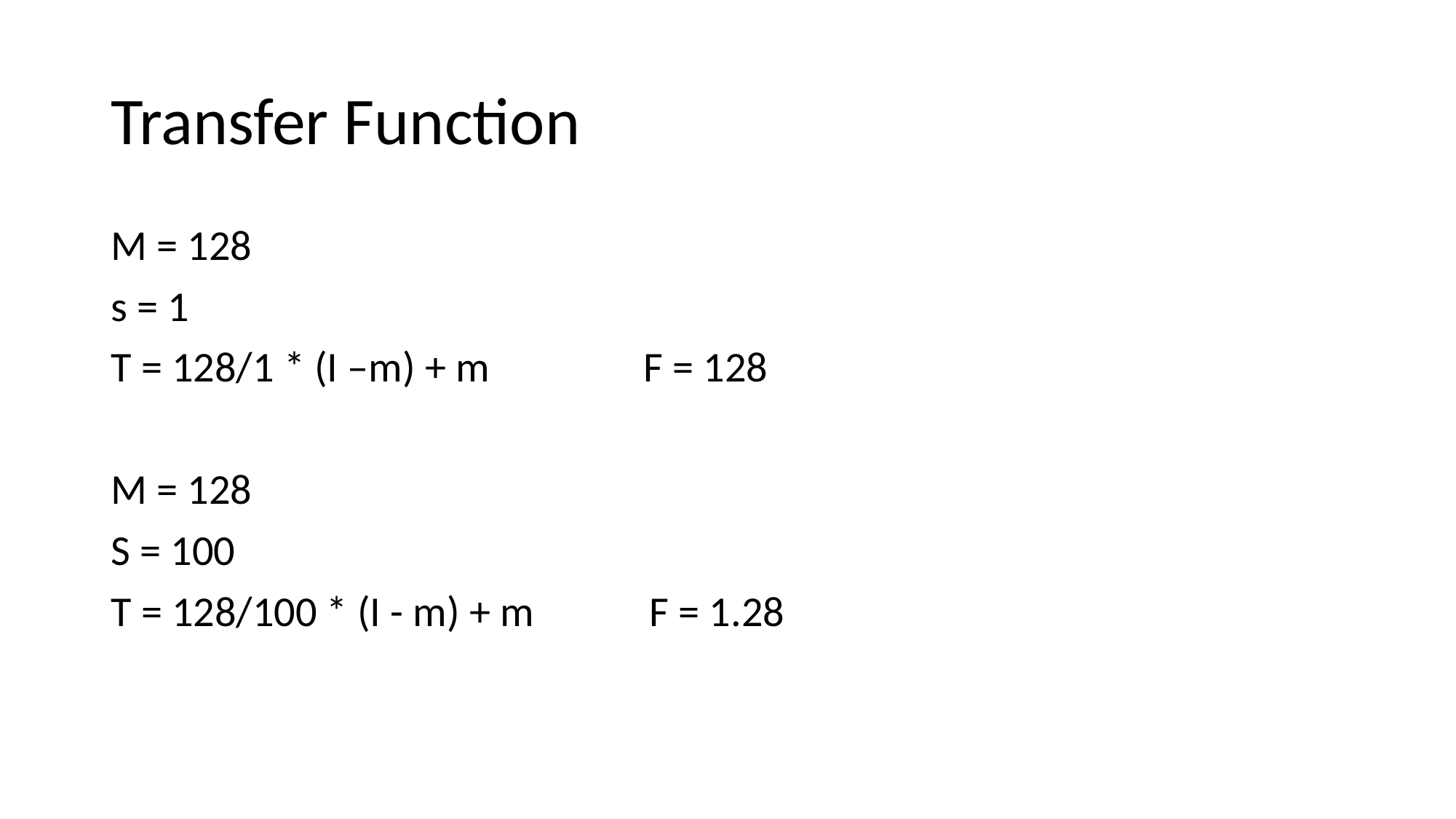

# Transfer Function
M = 128
s = 1
T = 128/1 * (I –m) + m                F = 128

M = 128
S = 100
T = 128/100 * (I - m) + m            F = 1.28